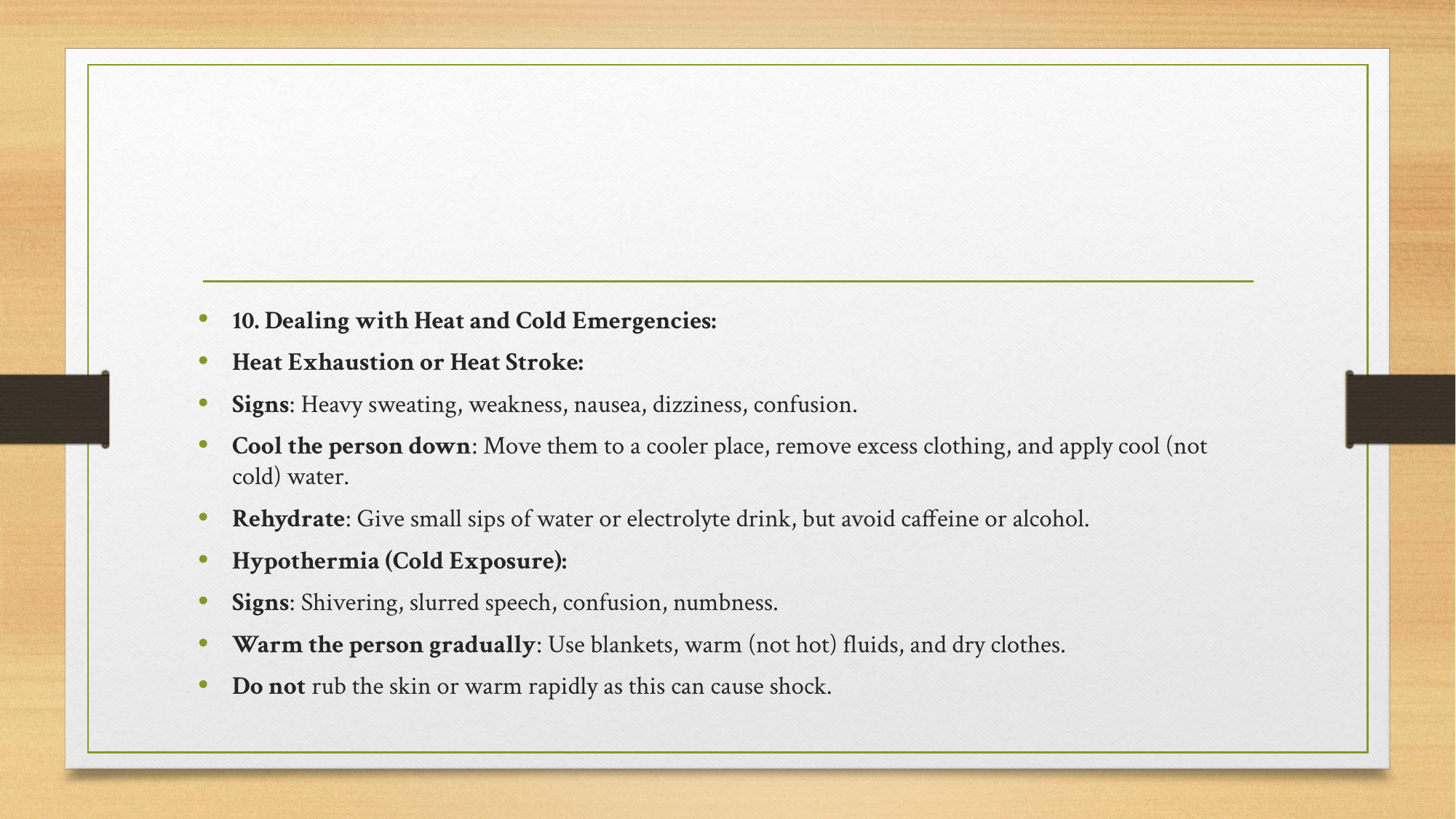

#
10. Dealing with Heat and Cold Emergencies:
Heat Exhaustion or Heat Stroke:
Signs: Heavy sweating, weakness, nausea, dizziness, confusion.
Cool the person down: Move them to a cooler place, remove excess clothing, and apply cool (not cold) water.
Rehydrate: Give small sips of water or electrolyte drink, but avoid caffeine or alcohol.
Hypothermia (Cold Exposure):
Signs: Shivering, slurred speech, confusion, numbness.
Warm the person gradually: Use blankets, warm (not hot) fluids, and dry clothes.
Do not rub the skin or warm rapidly as this can cause shock.